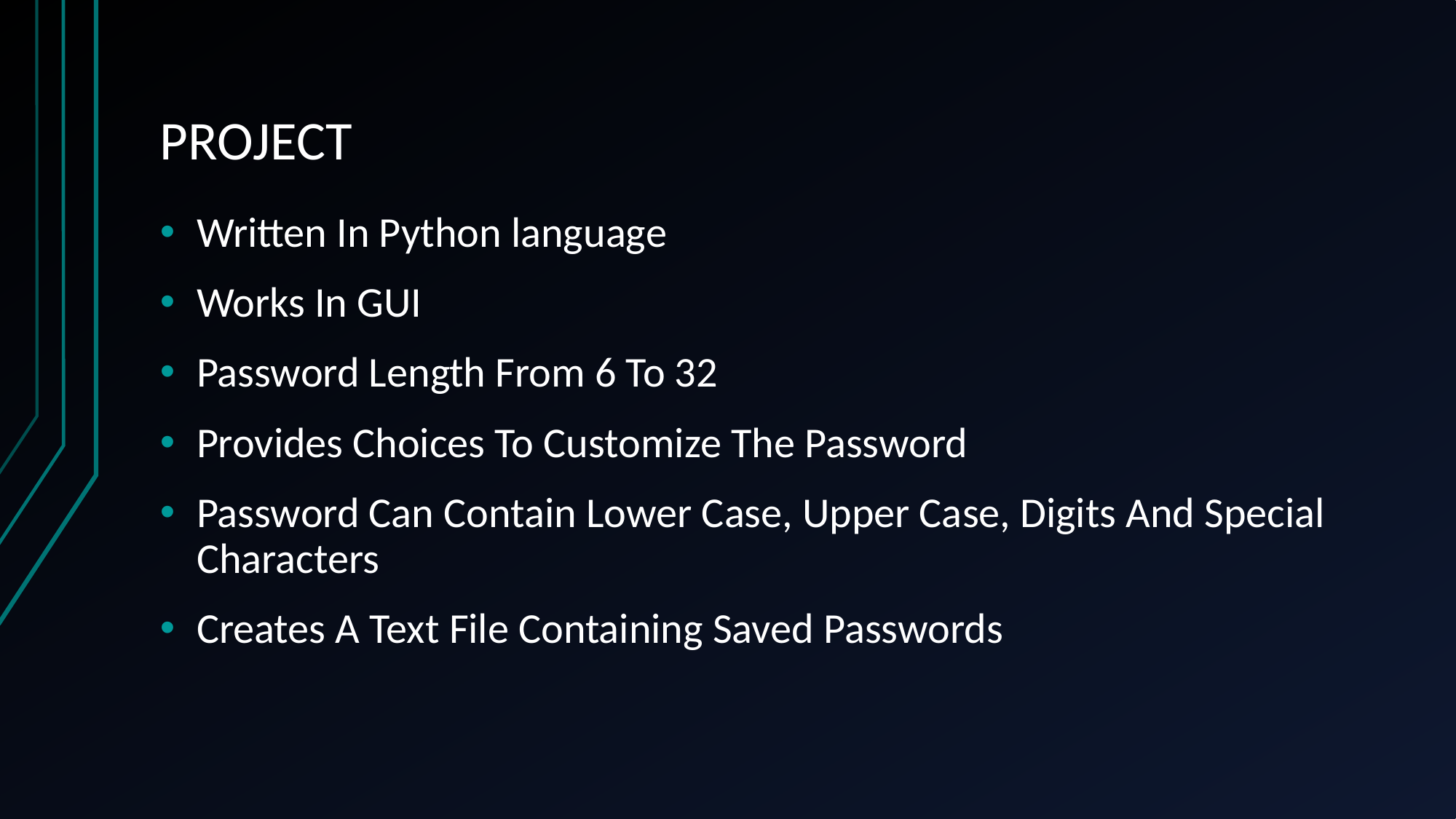

# PROJECT
Written In Python language
Works In GUI
Password Length From 6 To 32
Provides Choices To Customize The Password
Password Can Contain Lower Case, Upper Case, Digits And Special Characters
Creates A Text File Containing Saved Passwords